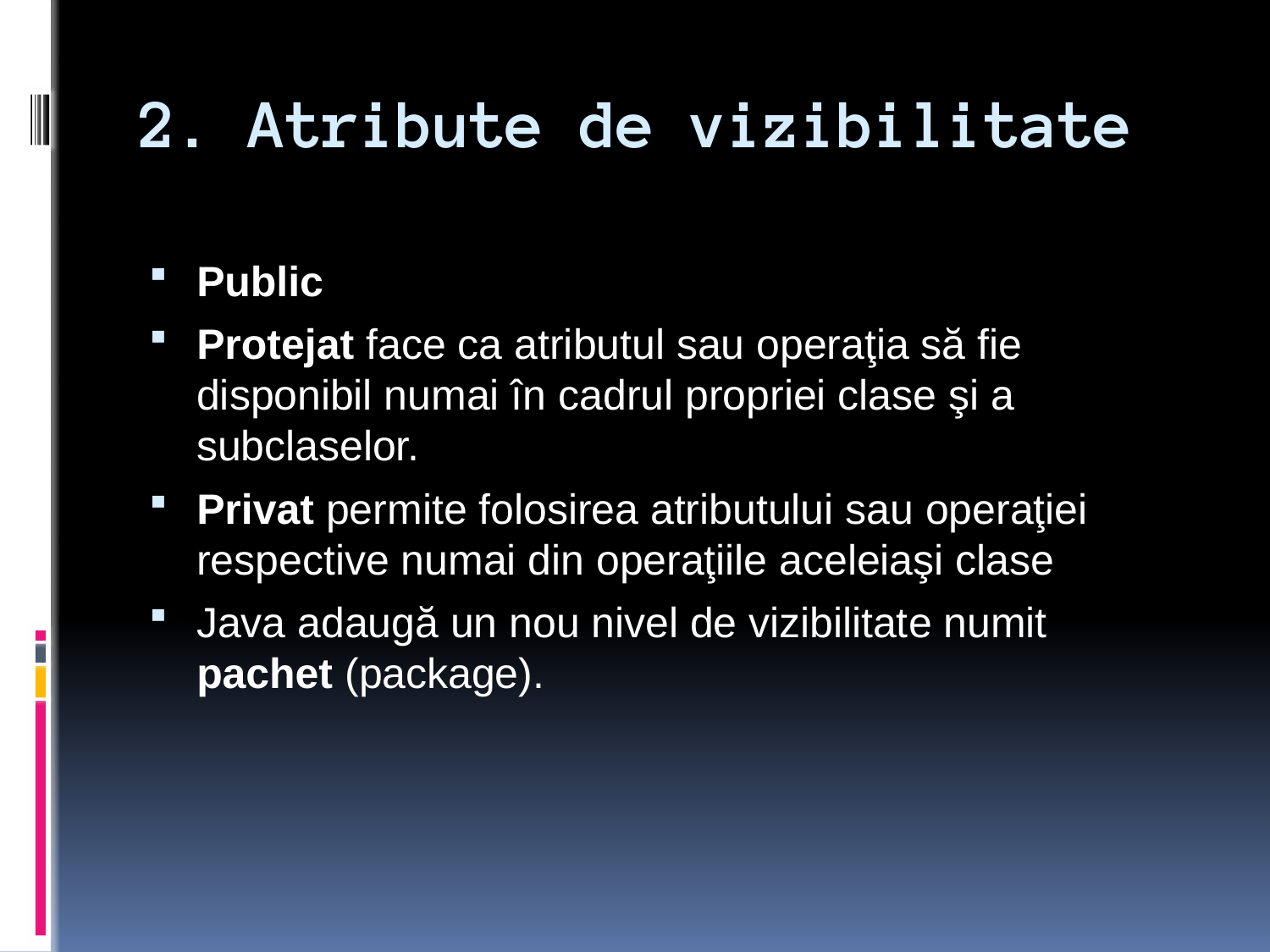

# 2. Atribute de vizibilitate
Public
Protejat face ca atributul sau operaţia să fie disponibil numai în cadrul propriei clase şi a subclaselor.
Privat permite folosirea atributului sau operaţiei respective numai din operaţiile aceleiaşi clase
Java adaugă un nou nivel de vizibilitate numit pachet (package).